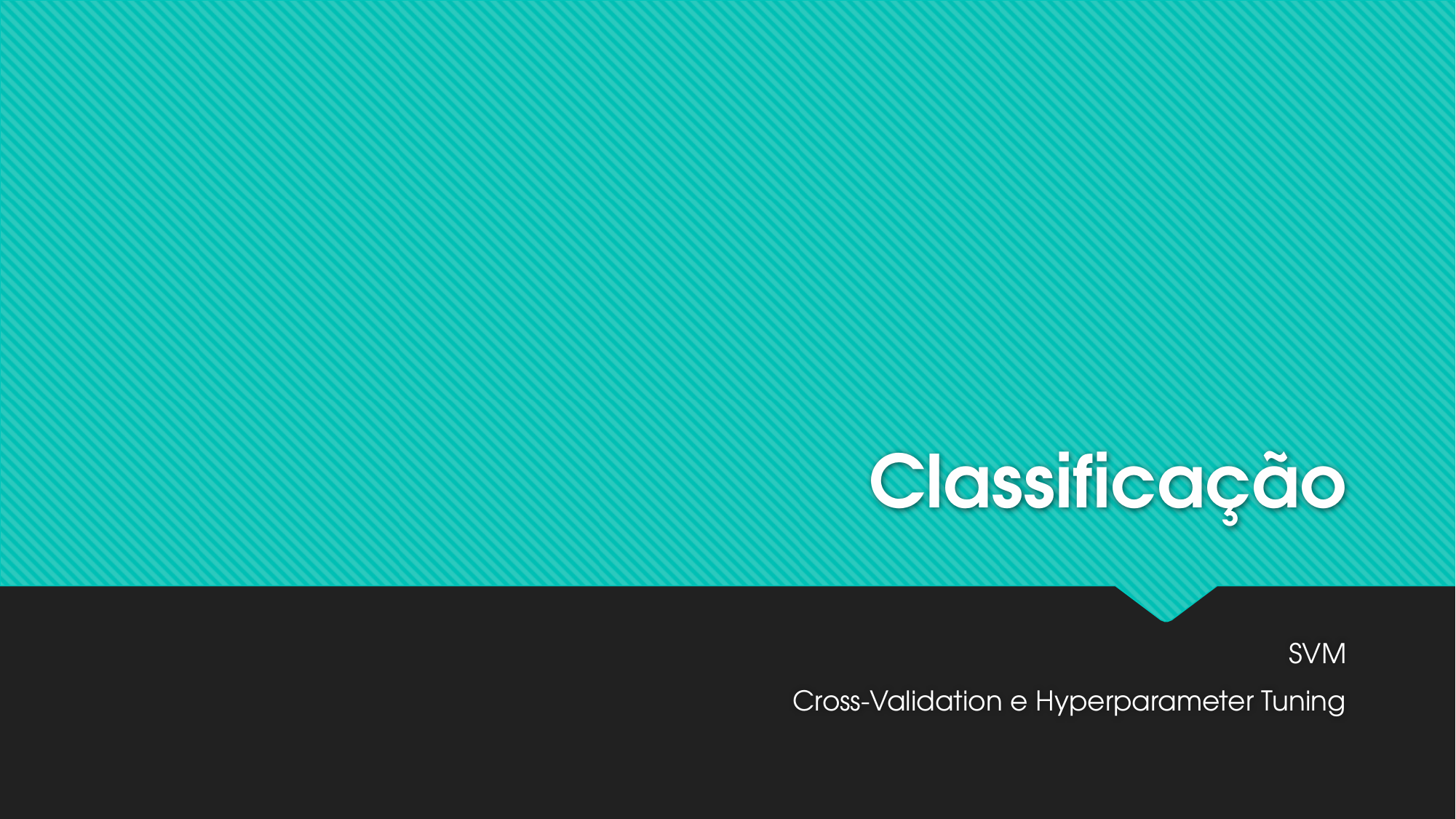

# Classificação
SVM
Cross-Validation e Hyperparameter Tuning